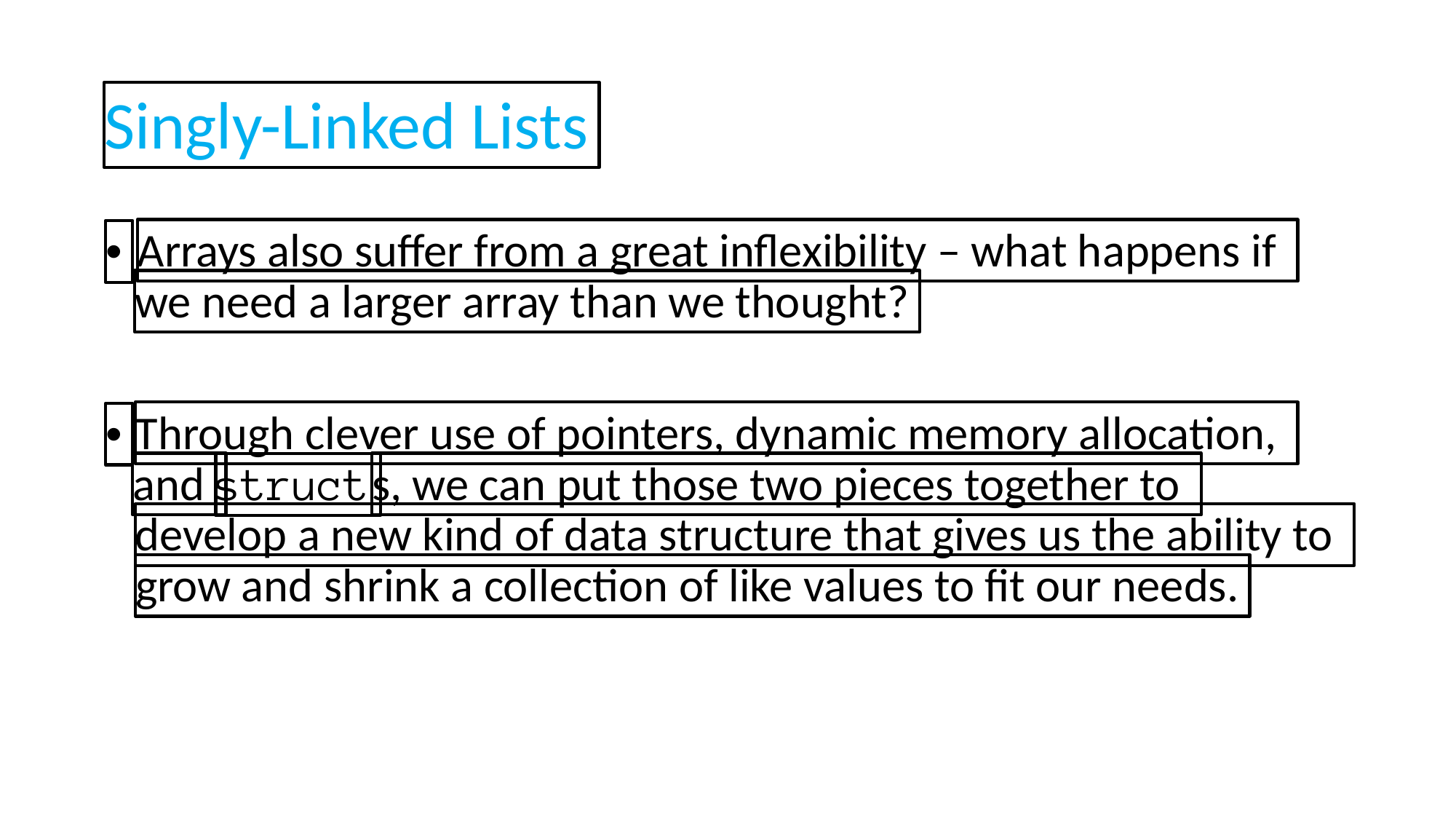

Singly-Linked Lists
Arrays also suffer from a great inflexibility – what happens if
•
we need a larger array than we thought?
Through clever use of pointers, dynamic memory allocation,
•
and
s, we can put those two pieces together to
struct
develop a new kind of data structure that gives us the ability to
grow and shrink a collection of like values to fit our needs.